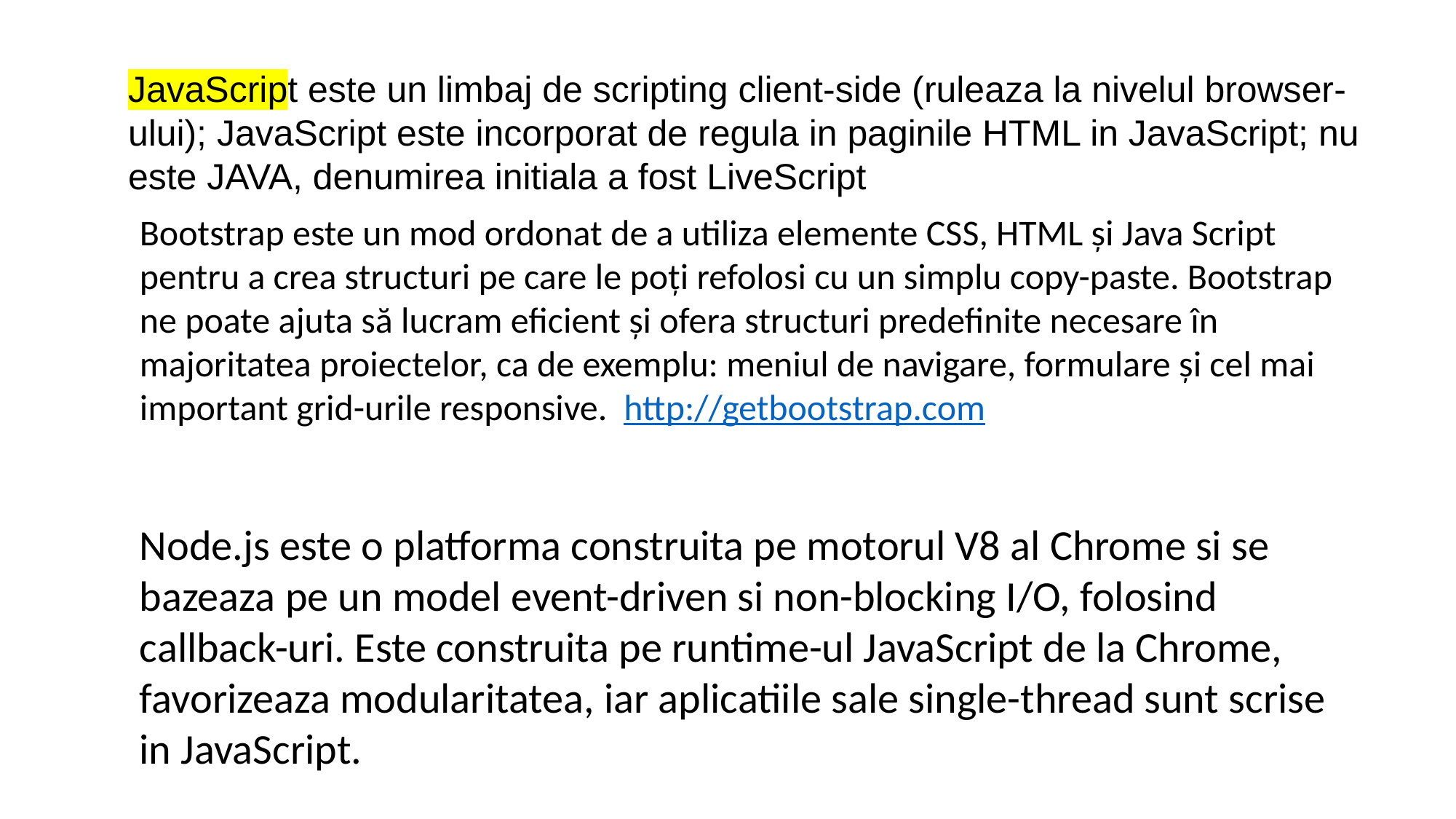

JavaScript este un limbaj de scripting client-side (ruleaza la nivelul browser-ului); JavaScript este incorporat de regula in paginile HTML in JavaScript; nu este JAVA, denumirea initiala a fost LiveScript
Bootstrap este un mod ordonat de a utiliza elemente CSS, HTML şi Java Script pentru a crea structuri pe care le poţi refolosi cu un simplu copy-paste. Bootstrap ne poate ajuta să lucram eficient şi ofera structuri predefinite necesare în majoritatea proiectelor, ca de exemplu: meniul de navigare, formulare şi cel mai important grid-urile responsive.  http://getbootstrap.com

Node.js este o platforma construita pe motorul V8 al Chrome si se bazeaza pe un model event-driven si non-blocking I/O, folosind callback-uri. Este construita pe runtime-ul JavaScript de la Chrome, favorizeaza modularitatea, iar aplicatiile sale single-thread sunt scrise in JavaScript.